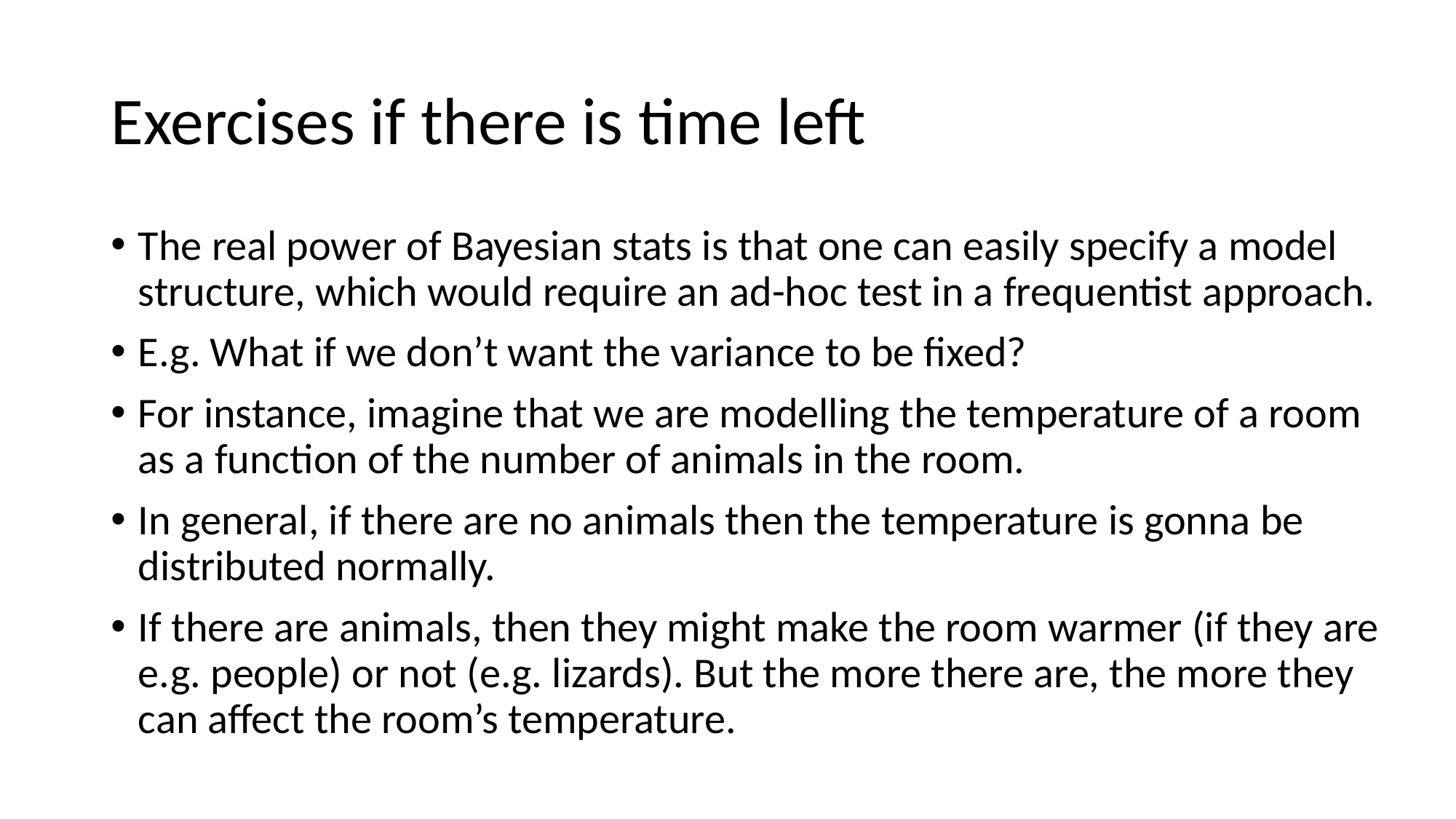

# Exercises if there is time left
The real power of Bayesian stats is that one can easily specify a model structure, which would require an ad-hoc test in a frequentist approach.
E.g. What if we don’t want the variance to be fixed?
For instance, imagine that we are modelling the temperature of a room as a function of the number of animals in the room.
In general, if there are no animals then the temperature is gonna be distributed normally.
If there are animals, then they might make the room warmer (if they are e.g. people) or not (e.g. lizards). But the more there are, the more they can affect the room’s temperature.